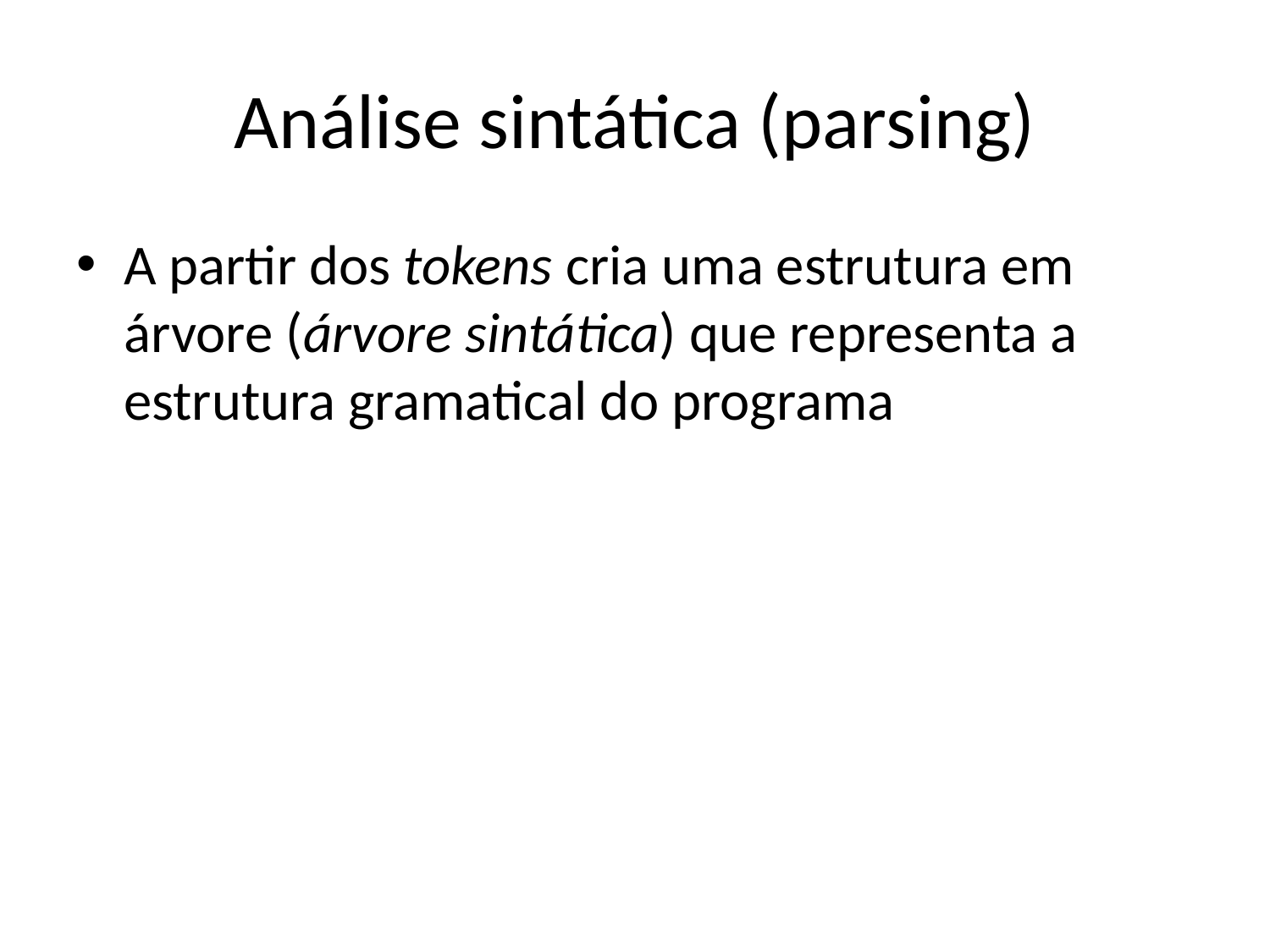

# Análise sintática (parsing)
A partir dos tokens cria uma estrutura em árvore (árvore sintática) que representa a estrutura gramatical do programa